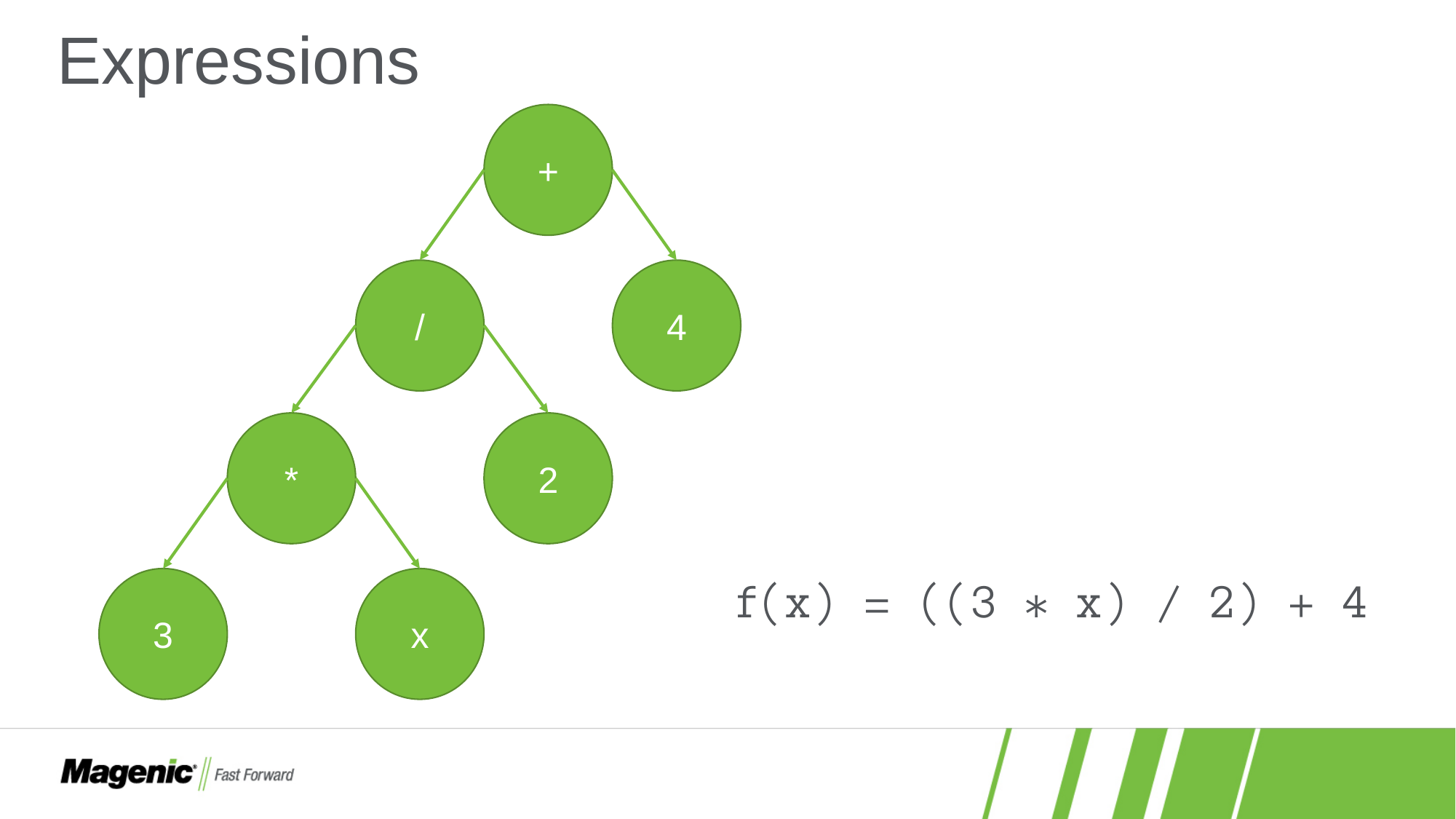

# Expressions
+
/
4
*
2
f(x) = ((3 * x) / 2) + 4
3
x